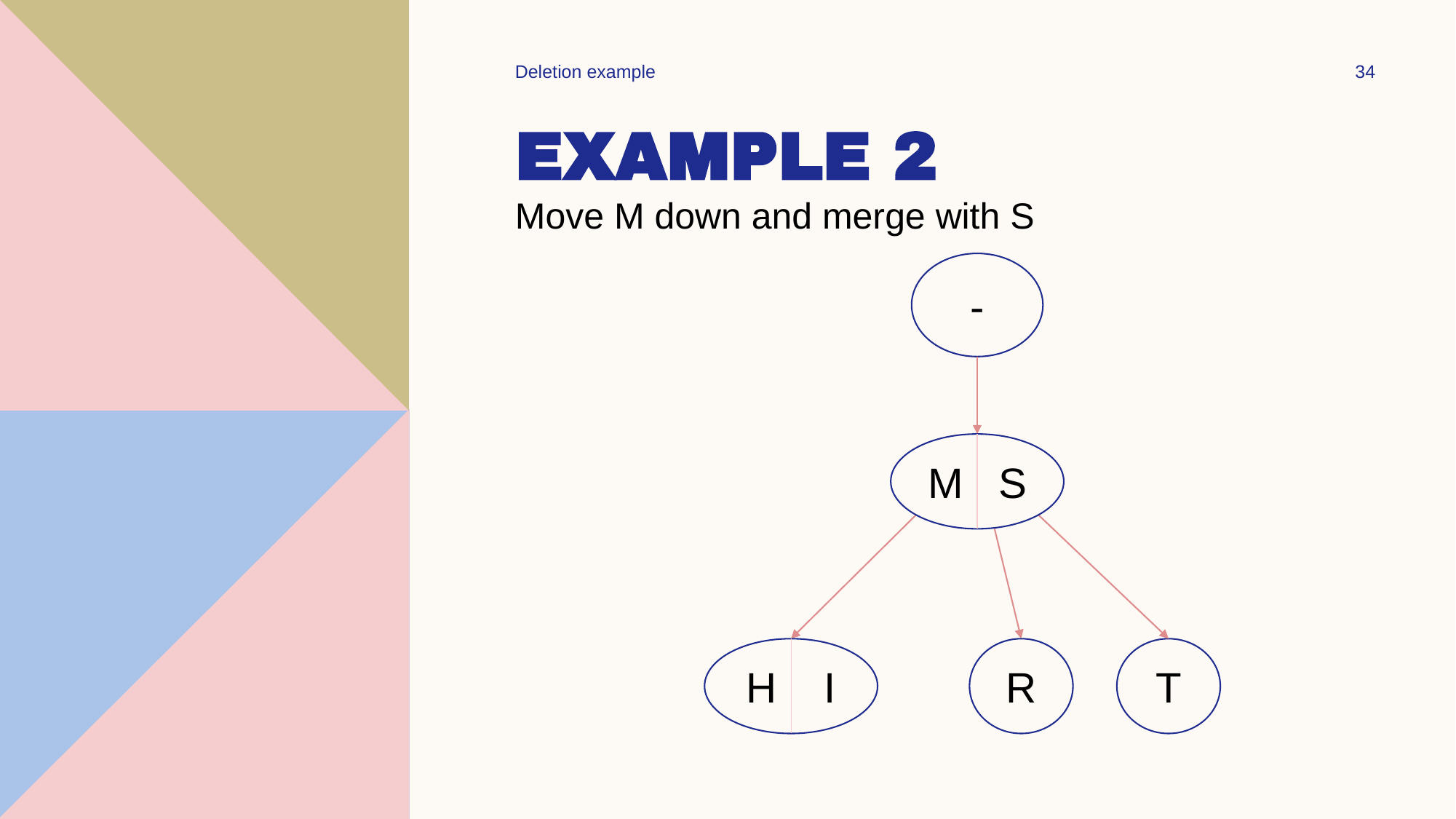

Deletion example
34
# Example 2
Move M down and merge with S
-
M   S
H    I
R
T